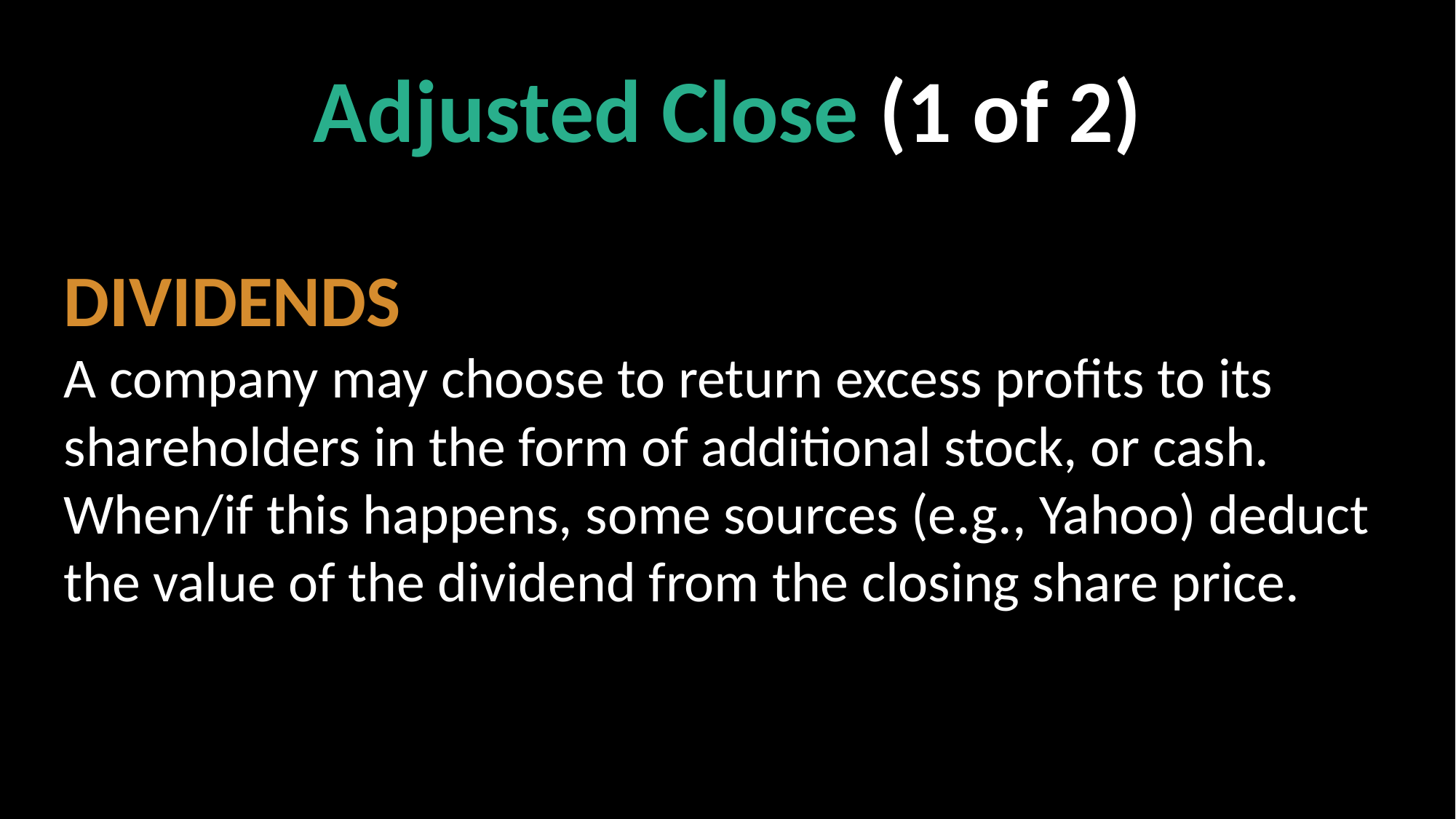

Adjusted Close (1 of 2)
DIVIDENDS
A company may choose to return excess profits to its shareholders in the form of additional stock, or cash. When/if this happens, some sources (e.g., Yahoo) deduct the value of the dividend from the closing share price.